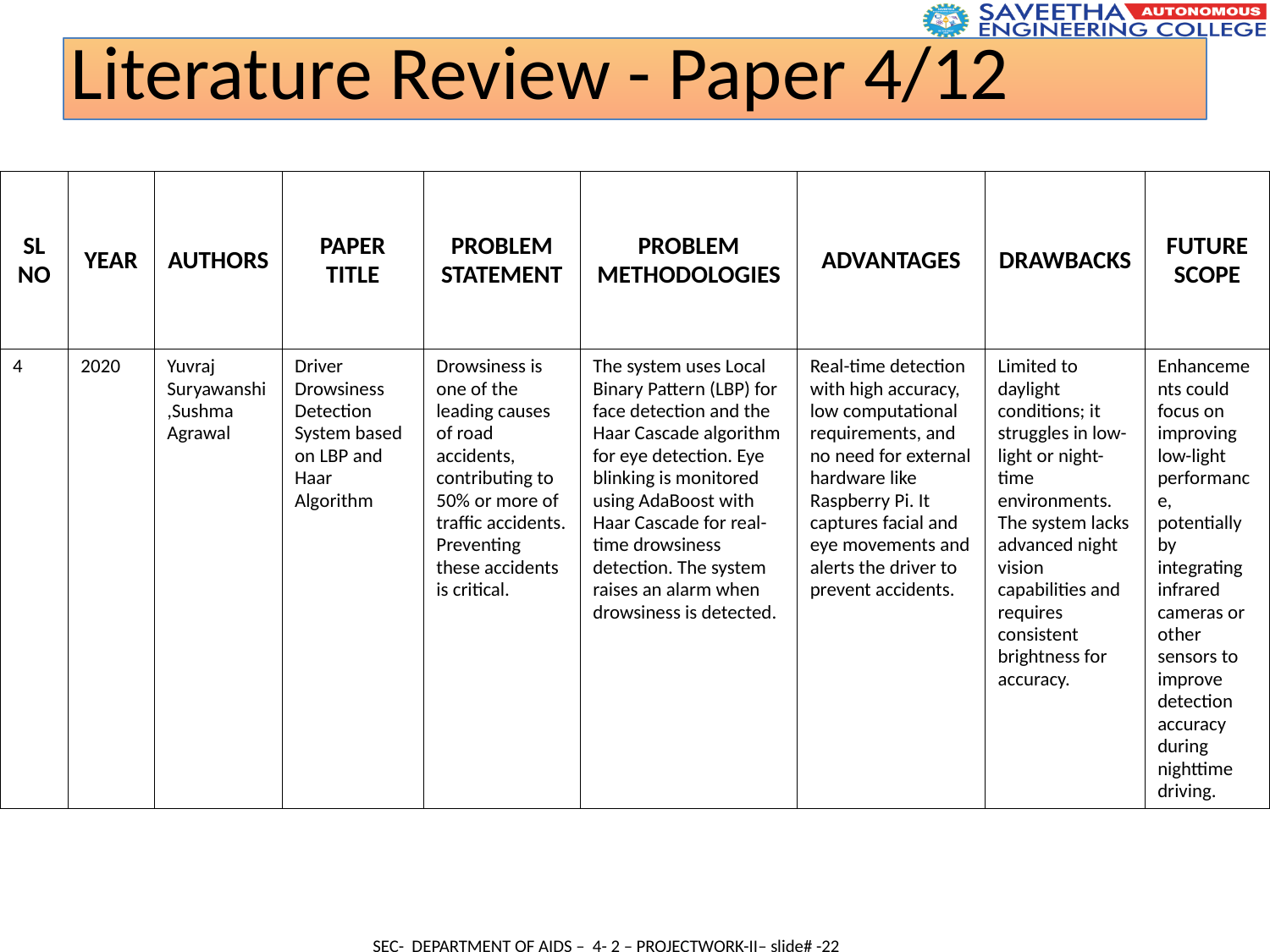

Literature Review - Paper 4/12
| SL NO | YEAR | AUTHORS | PAPER TITLE | PROBLEM STATEMENT | PROBLEM METHODOLOGIES | ADVANTAGES | DRAWBACKS | FUTURE SCOPE |
| --- | --- | --- | --- | --- | --- | --- | --- | --- |
| 4 | 2020 | Yuvraj Suryawanshi,Sushma Agrawal | Driver Drowsiness Detection System based on LBP and Haar Algorithm | Drowsiness is one of the leading causes of road accidents, contributing to 50% or more of traffic accidents. Preventing these accidents is critical. | The system uses Local Binary Pattern (LBP) for face detection and the Haar Cascade algorithm for eye detection. Eye blinking is monitored using AdaBoost with Haar Cascade for real-time drowsiness detection. The system raises an alarm when drowsiness is detected. | Real-time detection with high accuracy, low computational requirements, and no need for external hardware like Raspberry Pi. It captures facial and eye movements and alerts the driver to prevent accidents. | Limited to daylight conditions; it struggles in low-light or night-time environments. The system lacks advanced night vision capabilities and requires consistent brightness for accuracy. | Enhancements could focus on improving low-light performance, potentially by integrating infrared cameras or other sensors to improve detection accuracy during nighttime driving. |